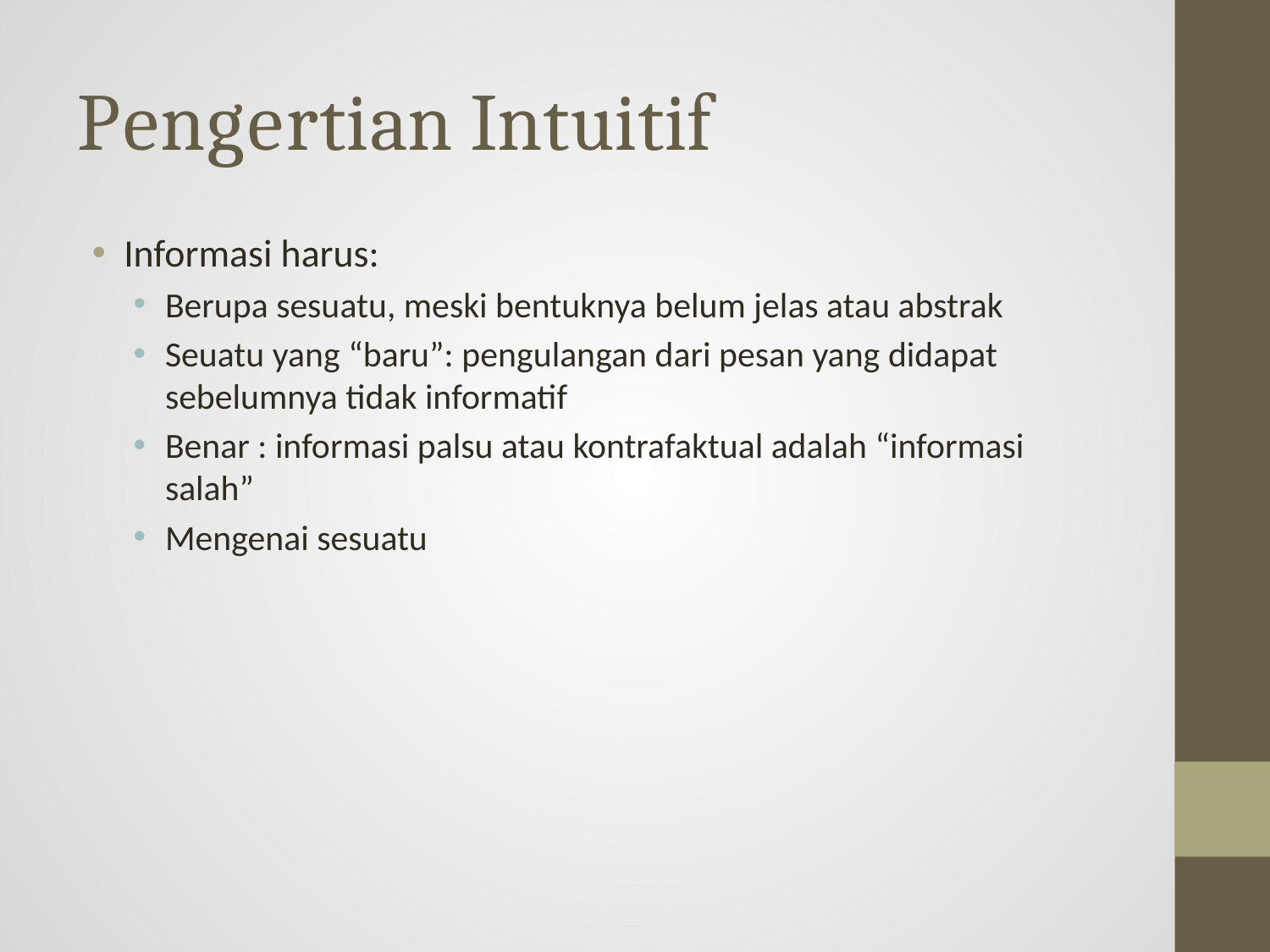

# Pengertian Intuitif
Informasi harus:
Berupa sesuatu, meski bentuknya belum jelas atau abstrak
Seuatu yang “baru”: pengulangan dari pesan yang didapat sebelumnya tidak informatif
Benar : informasi palsu atau kontrafaktual adalah “informasi salah”
Mengenai sesuatu